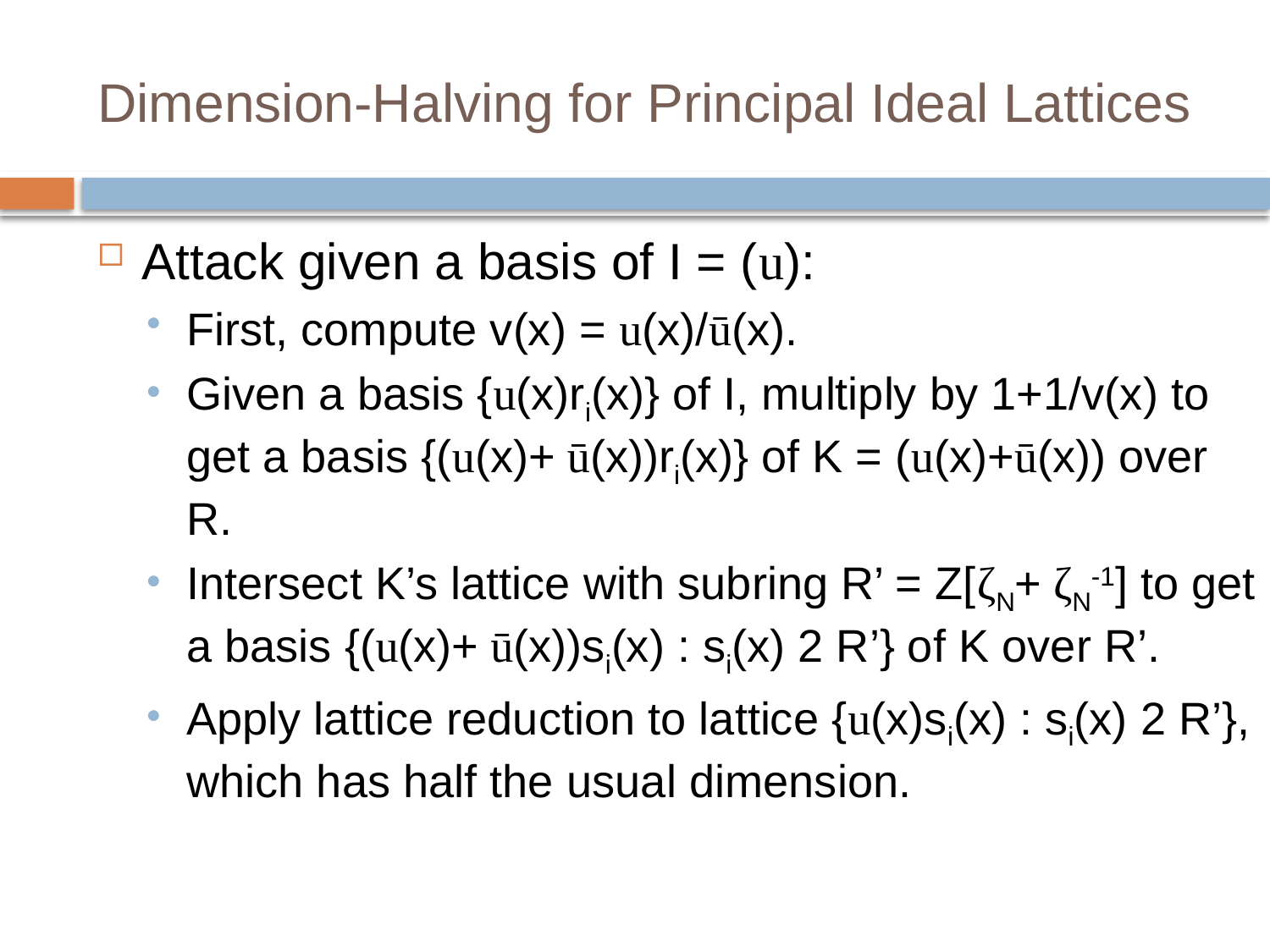

# Dimension-Halving for Principal Ideal Lattices
Attack given a basis of I = (u):
First, compute v(x) = u(x)/ū(x).
Given a basis {u(x)ri(x)} of I, multiply by 1+1/v(x) to get a basis {(u(x)+ ū(x))ri(x)} of K = (u(x)+ū(x)) over R.
Intersect K’s lattice with subring R’ = Z[ζN+ ζN-1] to get a basis {(u(x)+ ū(x))si(x) : si(x) 2 R’} of K over R’.
Apply lattice reduction to lattice {u(x)si(x) : si(x) 2 R’}, which has half the usual dimension.